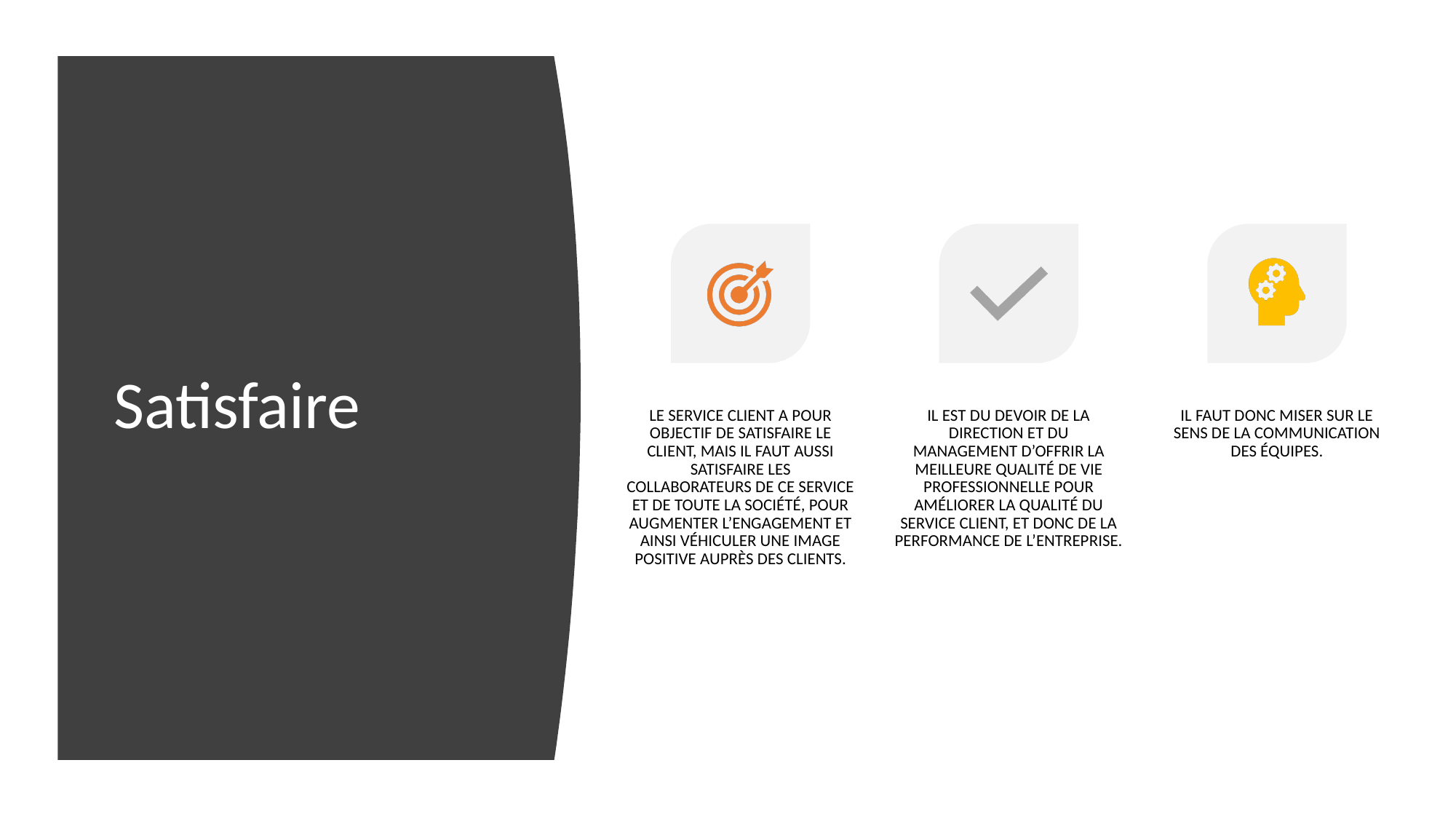

Le service client a pour objectif de satisfaire le client, mais il faut aussi satisfaire les collaborateurs de ce service et de toute la société, pour augmenter l’engagement et ainsi véhiculer une image positive auprès des clients.
Il est du devoir de la direction et du management d’offrir la meilleure qualité de vie professionnelle pour améliorer la qualité du service client, et donc de la performance de l’entreprise.
il faut donc miser sur le sens de la communication des équipes.

# Satisfaire